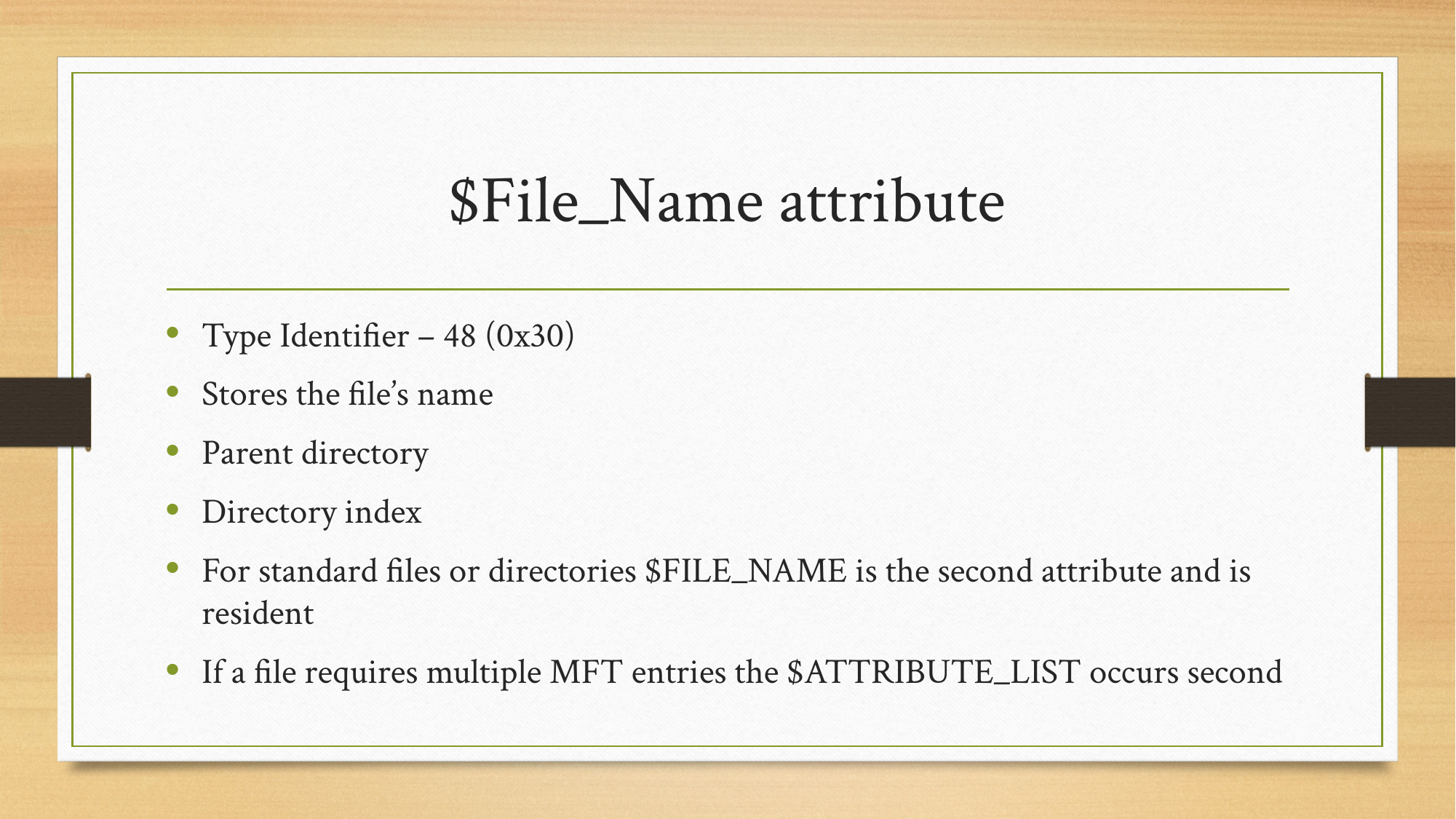

# $File_Name attribute
Type Identifier – 48 (0x30)
Stores the file’s name
Parent directory
Directory index
For standard files or directories $FILE_NAME is the second attribute and is resident
If a file requires multiple MFT entries the $ATTRIBUTE_LIST occurs second